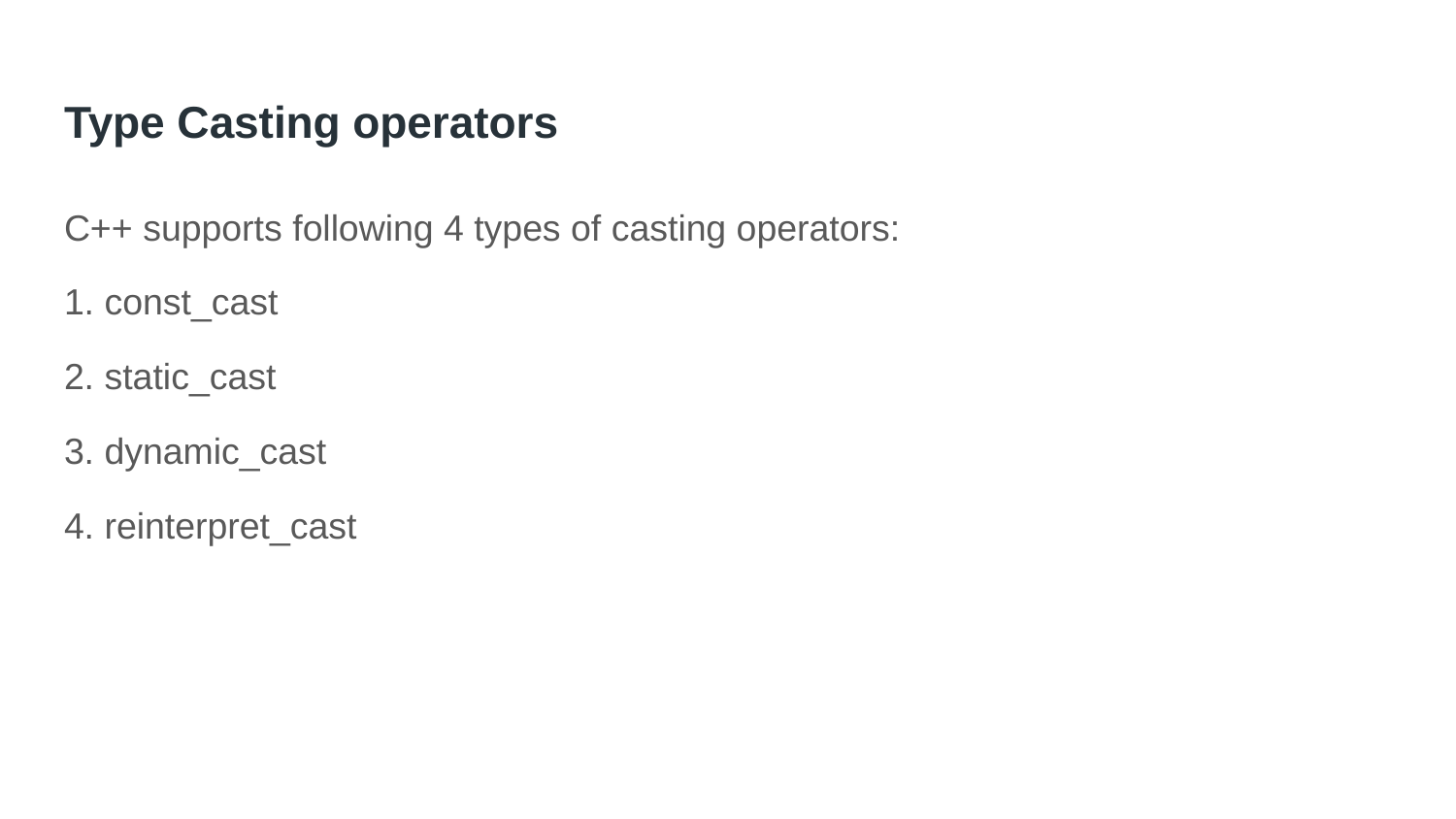

# Type Casting operators

C++ supports following 4 types of casting operators:
1. const_cast
2. static_cast
3. dynamic_cast
4. reinterpret_cast